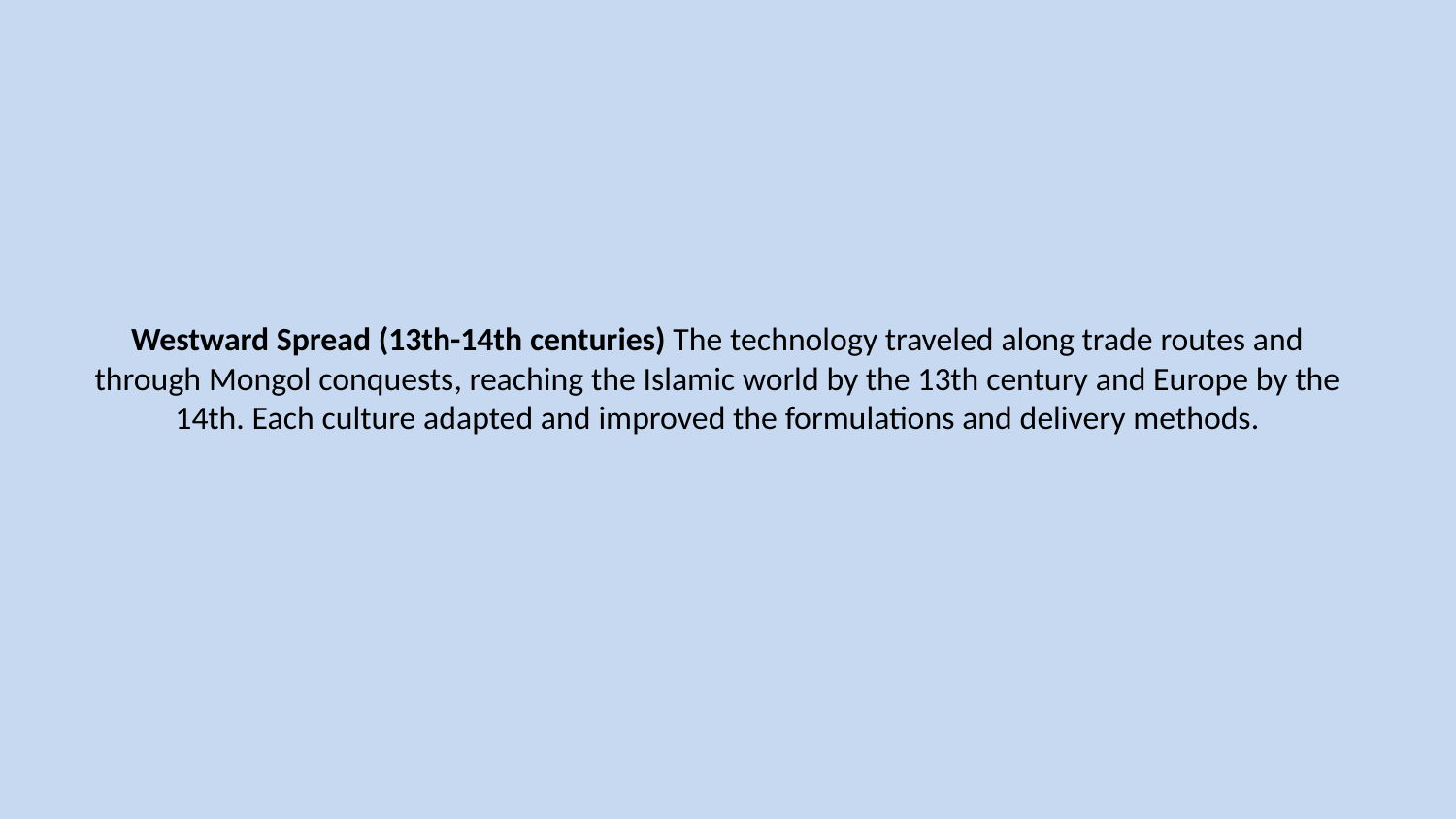

# Westward Spread (13th-14th centuries) The technology traveled along trade routes and through Mongol conquests, reaching the Islamic world by the 13th century and Europe by the 14th. Each culture adapted and improved the formulations and delivery methods.